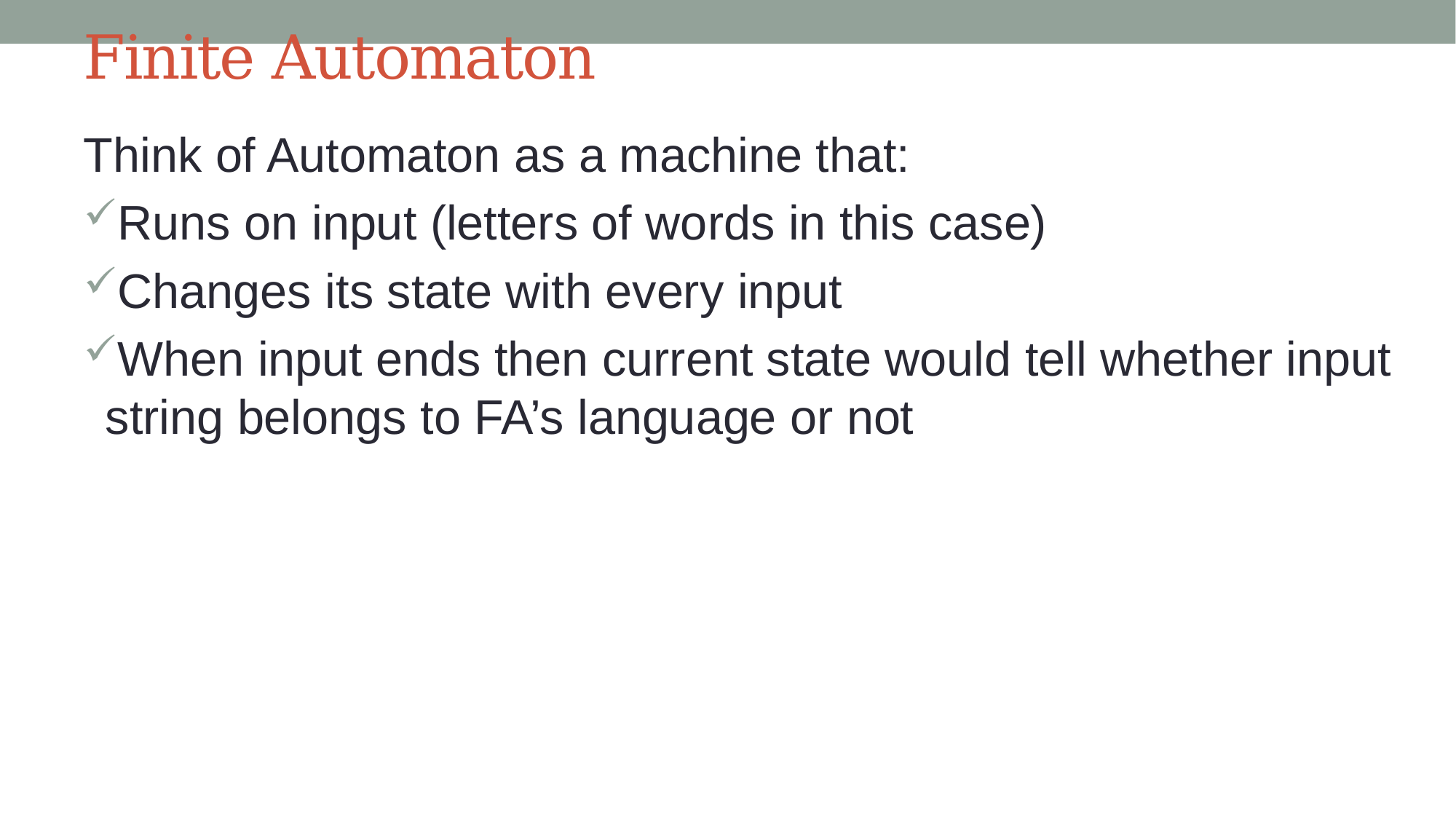

# Finite Automaton
Think of Automaton as a machine that:
Runs on input (letters of words in this case)
Changes its state with every input
When input ends then current state would tell whether input string belongs to FA’s language or not